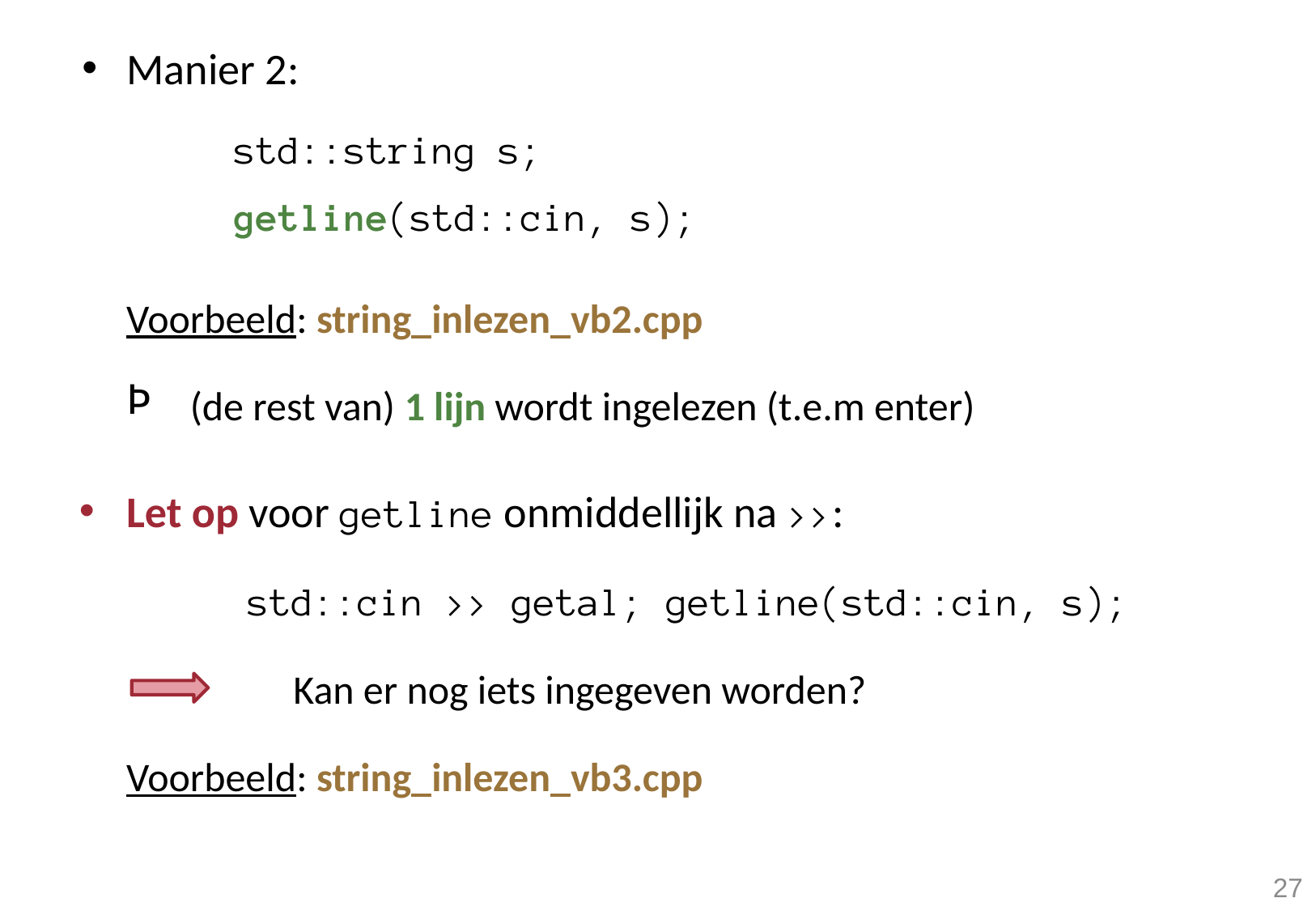

Manier 2:
		std::string s;
		getline(std::cin, s);

Voorbeeld: string_inlezen_vb2.cpp
  (de rest van) 1 lijn wordt ingelezen (t.e.m enter)
Let op voor getline onmiddellijk na >>:
	std::cin >> getal; getline(std::cin, s);
	     Kan er nog iets ingegeven worden?
Voorbeeld: string_inlezen_vb3.cpp

27